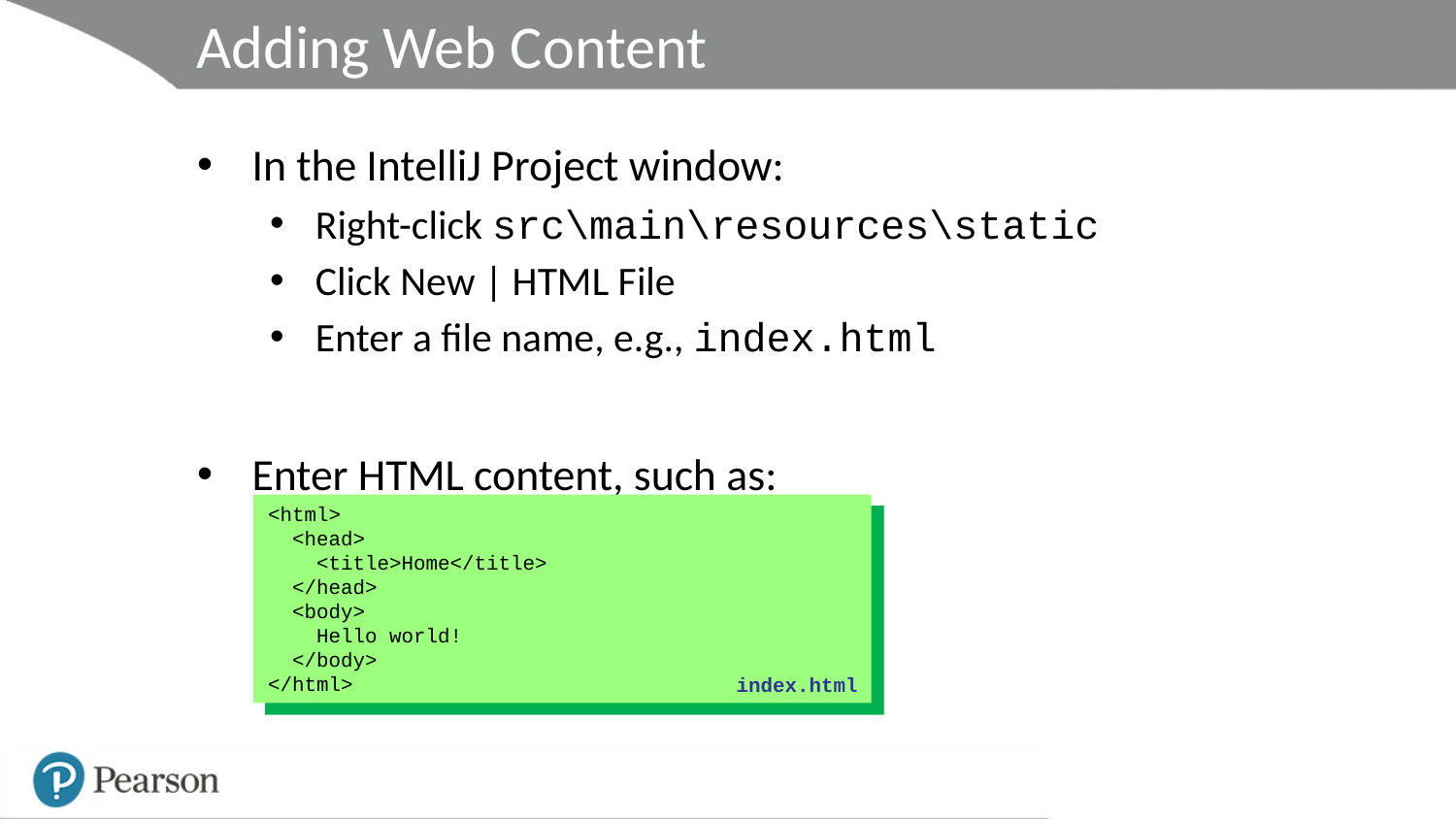

# Adding Web Content
In the IntelliJ Project window:
Right-click src\main\resources\static
Click New | HTML File
Enter a file name, e.g., index.html

Enter HTML content, such as:
<html>
  <head>
    <title>Home</title>
  </head>
  <body>
    Hello world!
  </body>
</html>
index.html